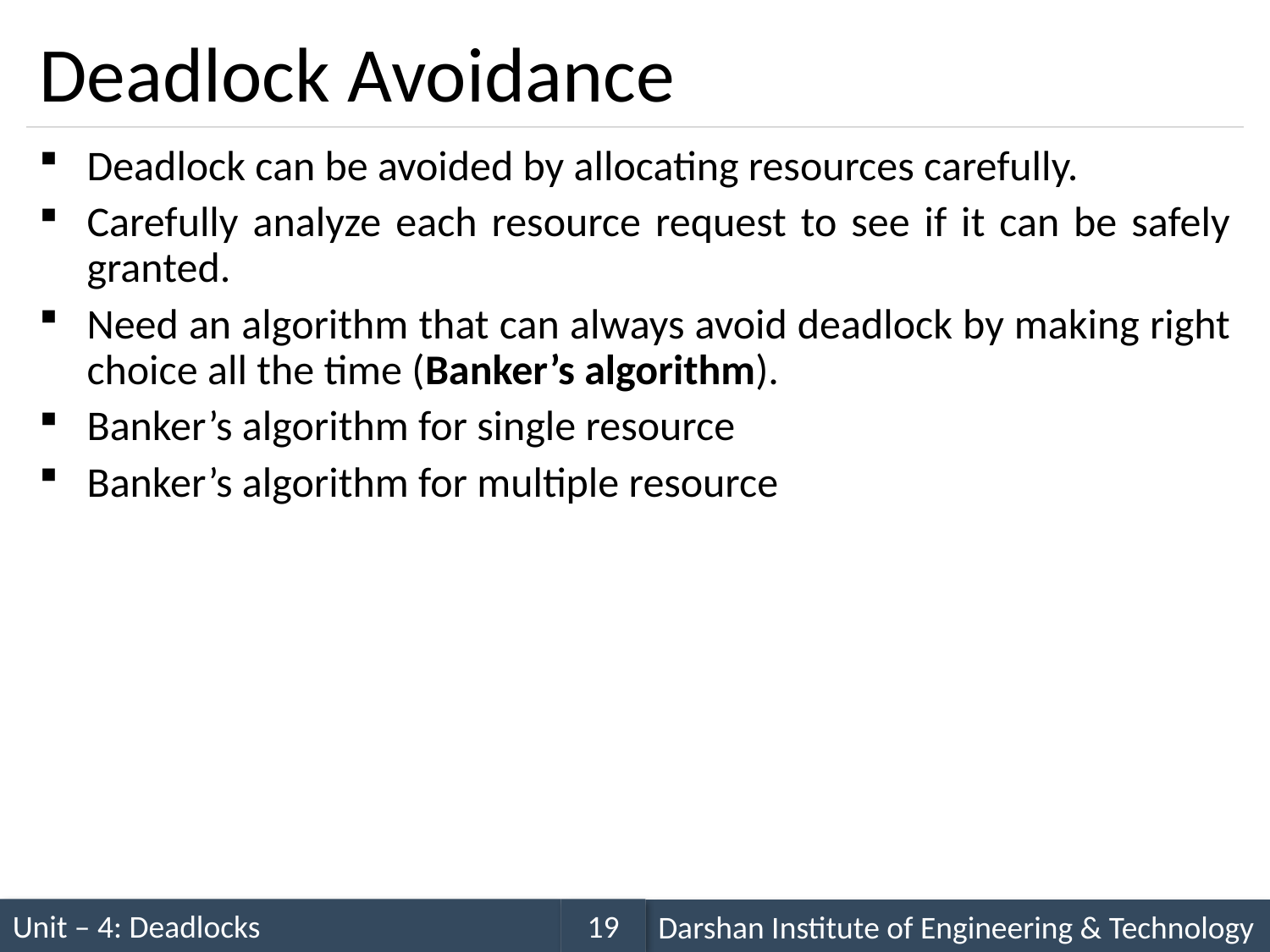

# Deadlock Avoidance
Deadlock can be avoided by allocating resources carefully.
Carefully analyze each resource request to see if it can be safely granted.
Need an algorithm that can always avoid deadlock by making right choice all the time (Banker’s algorithm).
Banker’s algorithm for single resource
Banker’s algorithm for multiple resource